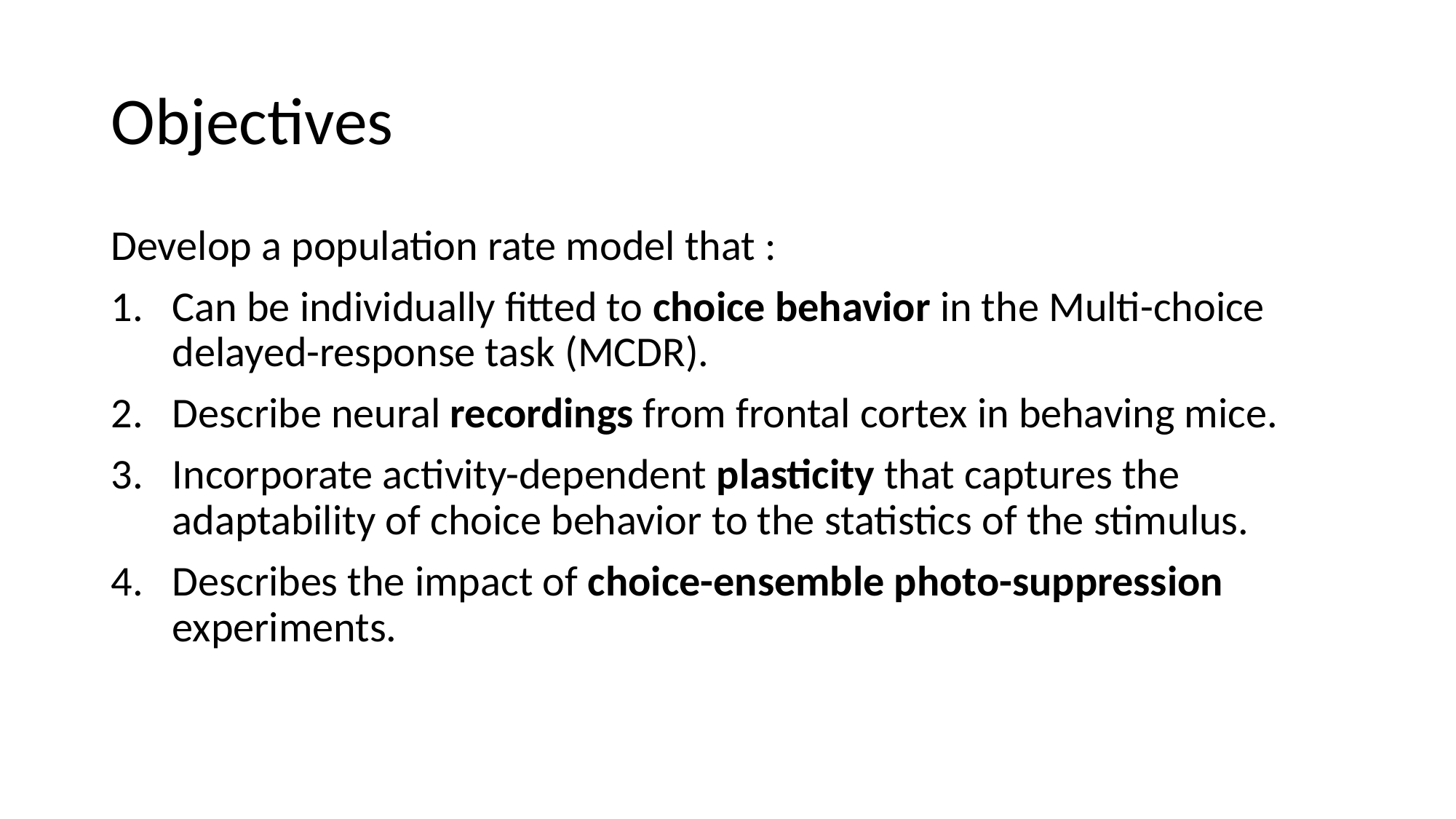

# Objectives
Develop a population rate model that :
Can be individually fitted to choice behavior in the Multi-choice delayed-response task (MCDR).
Describe neural recordings from frontal cortex in behaving mice.
Incorporate activity-dependent plasticity that captures the adaptability of choice behavior to the statistics of the stimulus.
Describes the impact of choice-ensemble photo-suppression experiments.